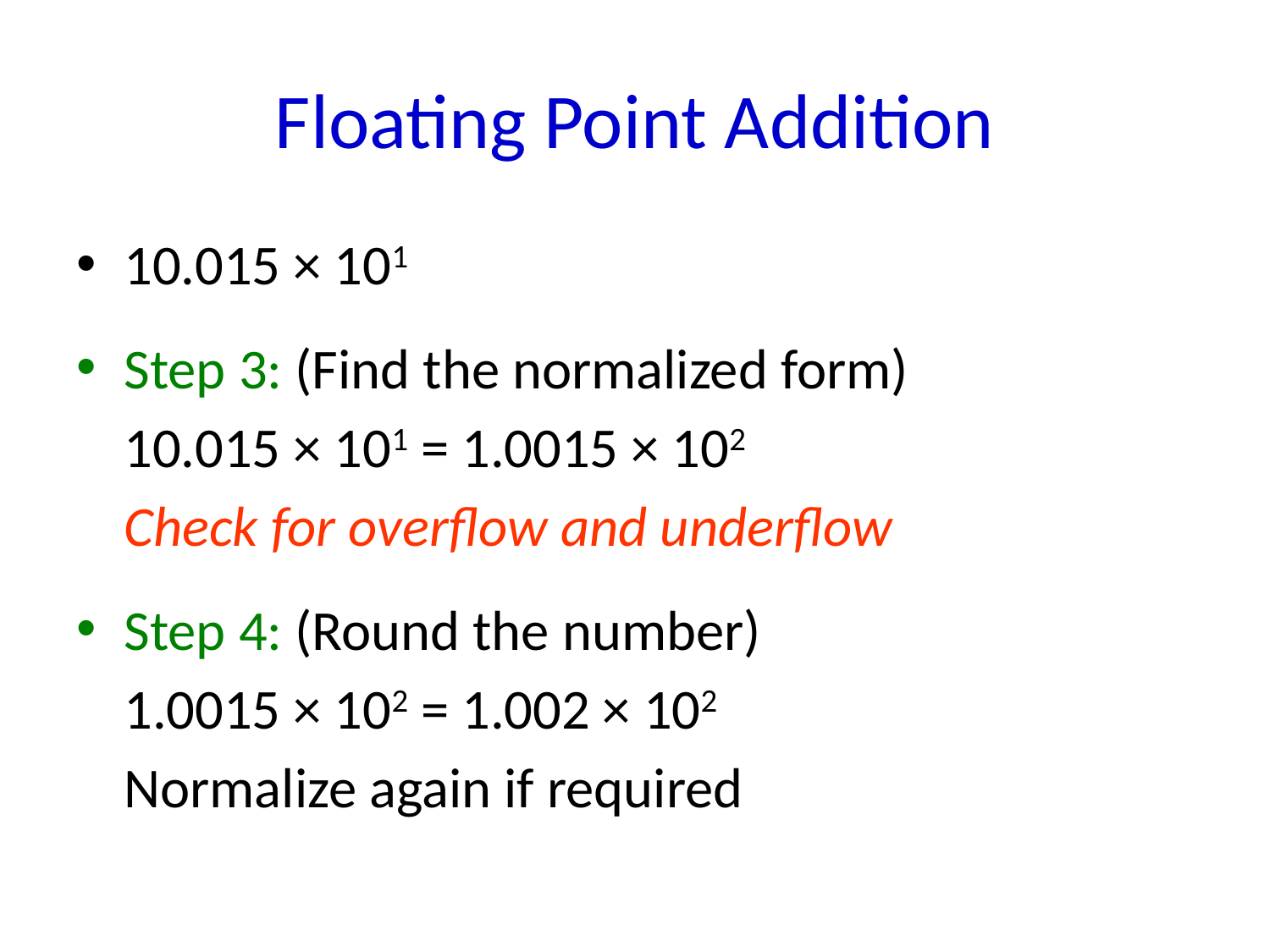

# Floating Point Addition
10.015 × 101

Step 3: (Find the normalized form)
	10.015 × 101 = 1.0015 × 102
	Check for overflow and underflow

Step 4: (Round the number)
	1.0015 × 102 = 1.002 × 102
	Normalize again if required